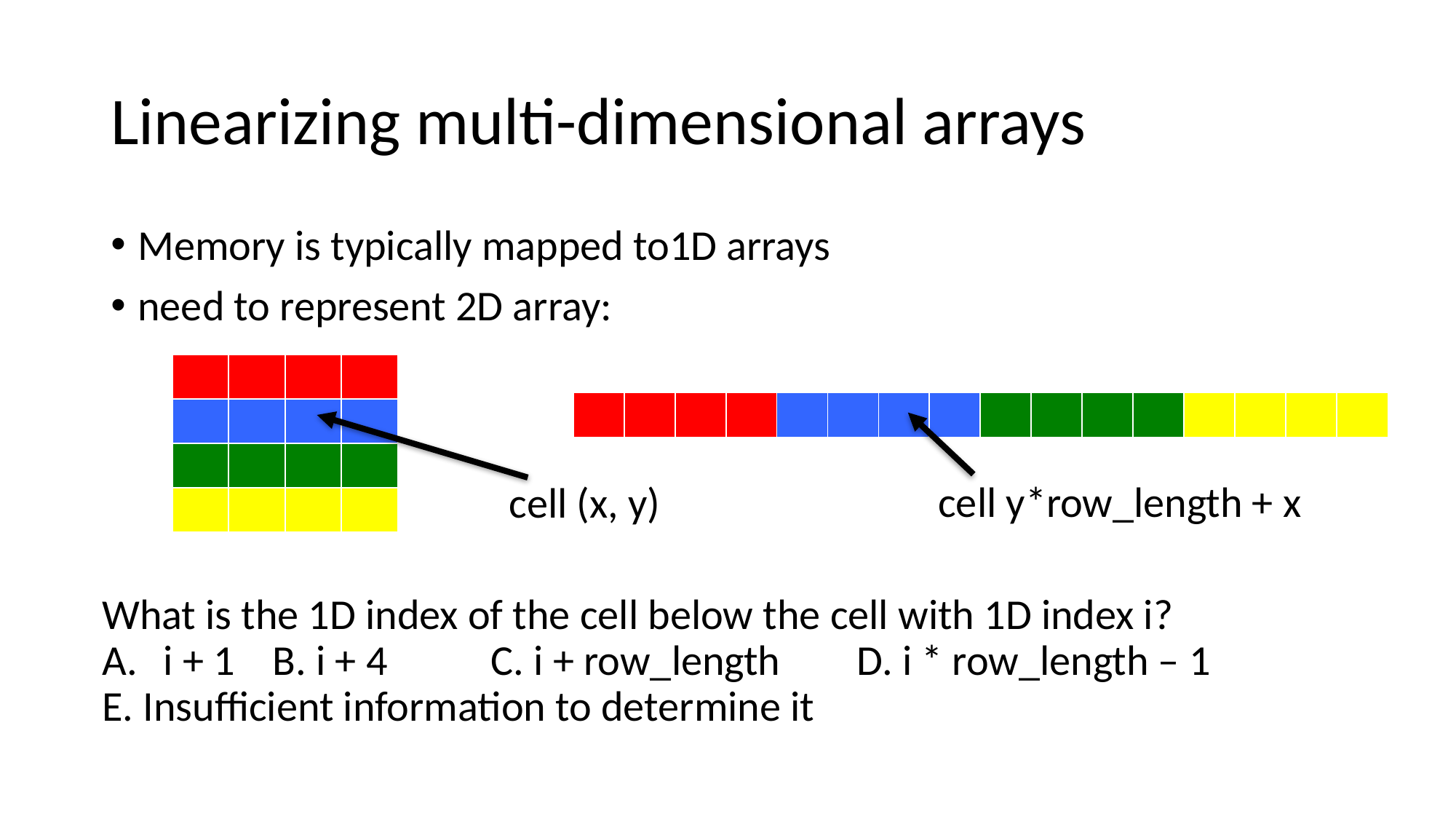

Linearizing multi-dimensional arrays
Memory is typically mapped to1D arrays
need to represent 2D array:
|  |  |  |  |
| --- | --- | --- | --- |
|  |  |  |  |
|  |  |  |  |
|  |  |  |  |
|  |  |  |  |  |  |  |  |  |  |  |  |  |  |  |  |
| --- | --- | --- | --- | --- | --- | --- | --- | --- | --- | --- | --- | --- | --- | --- | --- |

cell y*row_length + x
cell (x, y)
What is the 1D index of the cell below the cell with 1D index i?
i + 1	B. i + 4	C. i + row_length	    D. i * row_length – 1
E. Insufficient information to determine it